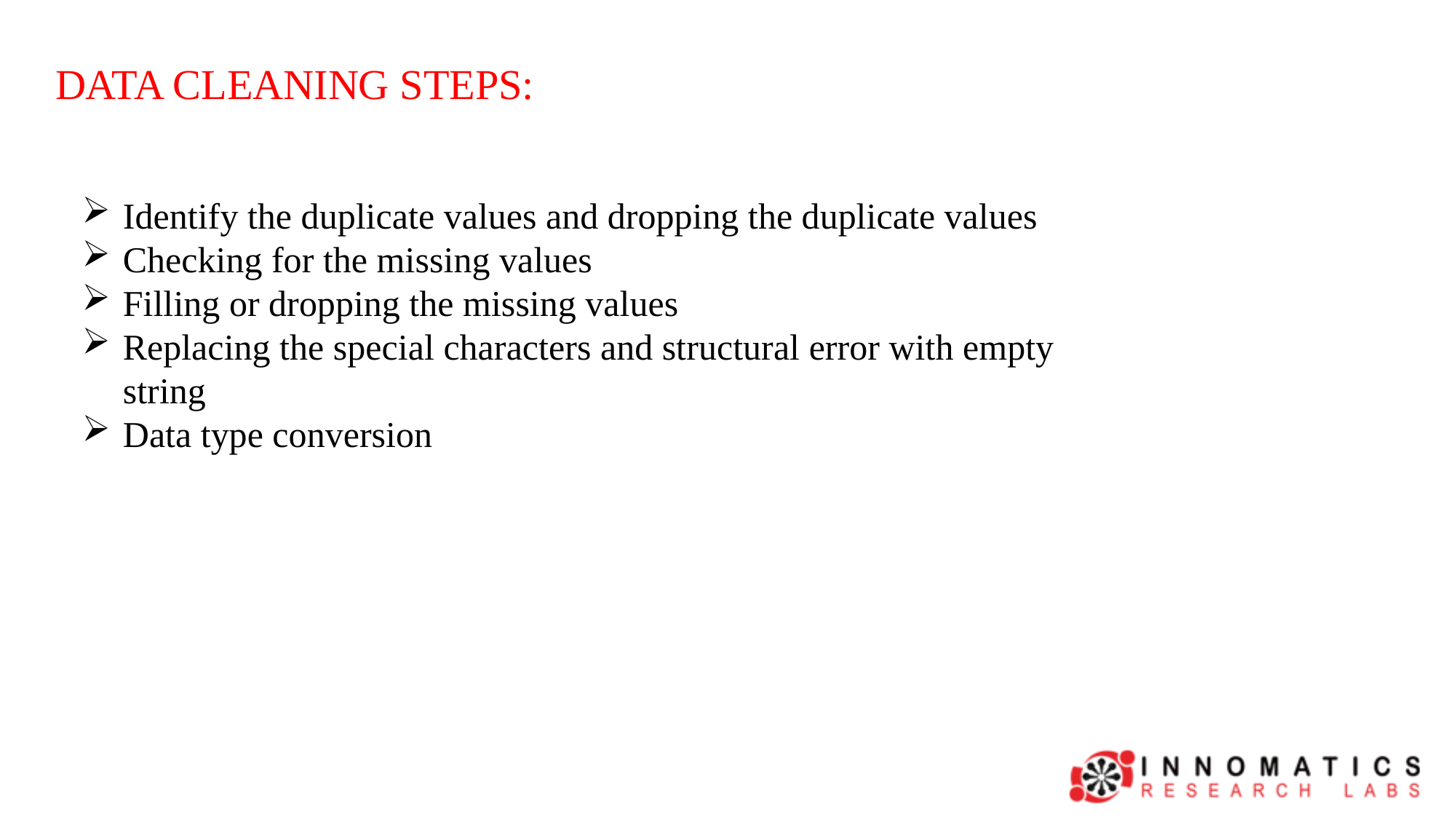

DATA CLEANING STEPS:
Identify the duplicate values and dropping the duplicate values
Checking for the missing values
Filling or dropping the missing values
Replacing the special characters and structural error with empty string
Data type conversion